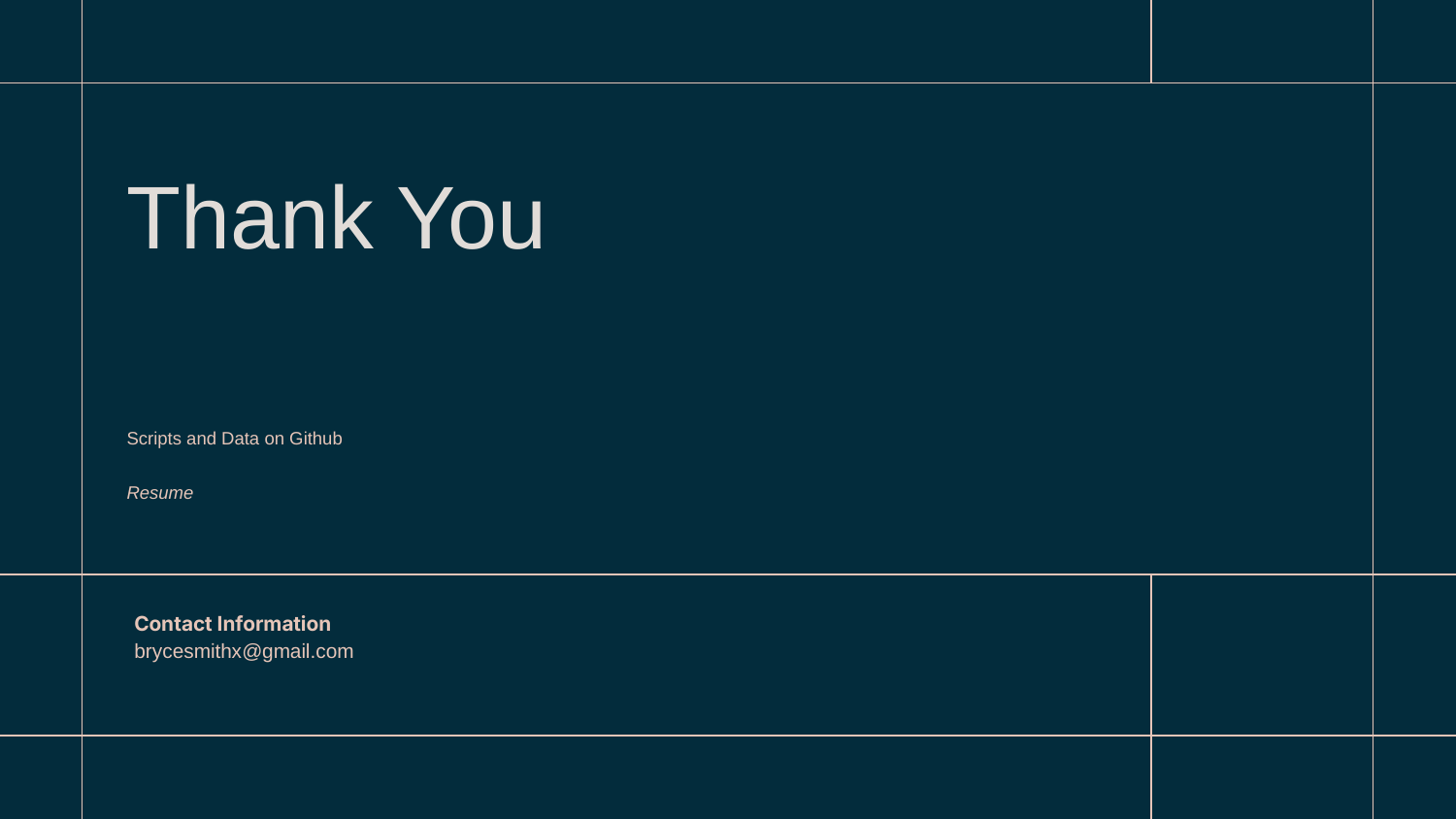

# Thank You
Scripts and Data on Github
Resume
Contact Information
brycesmithx@gmail.com